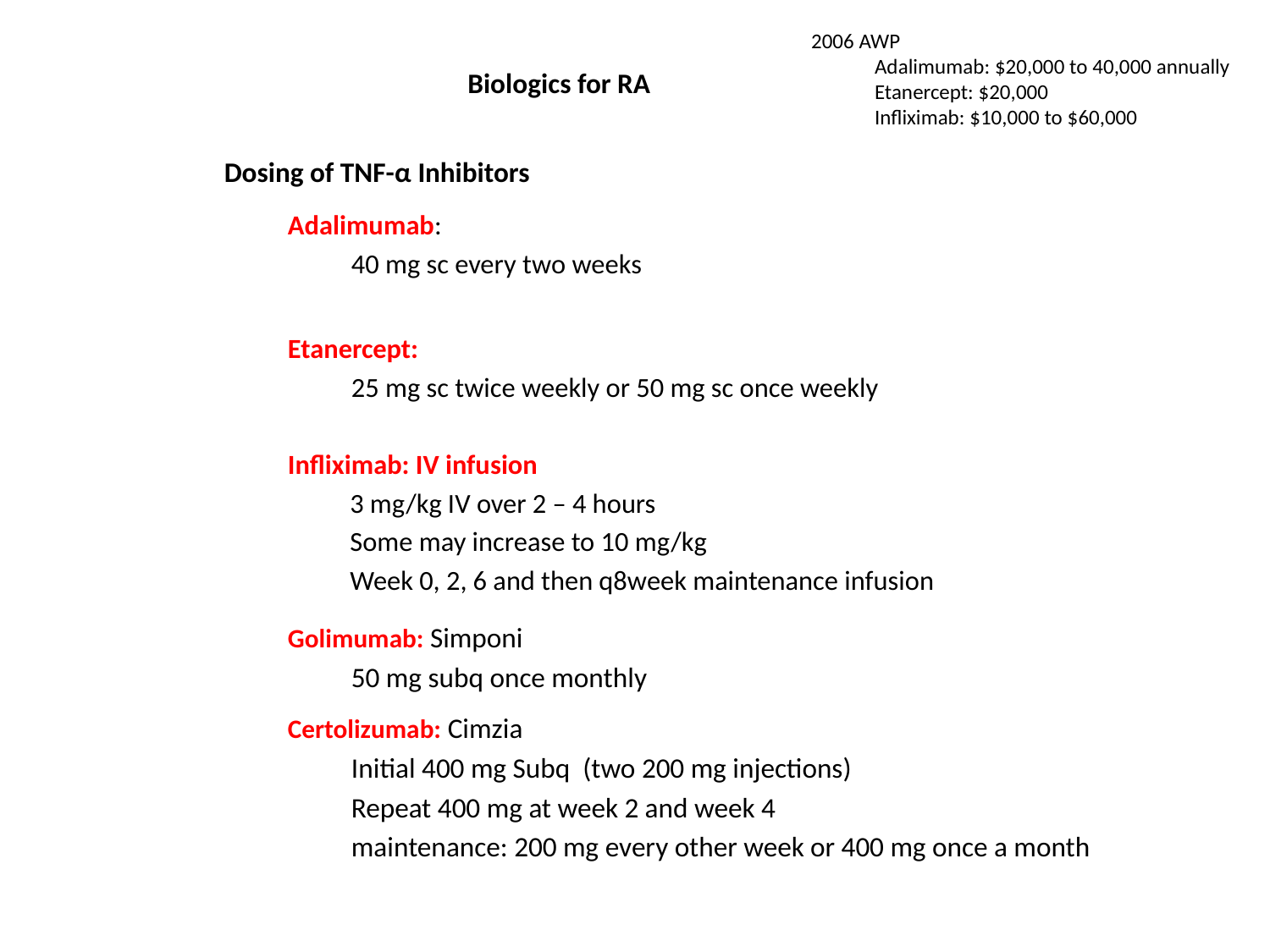

2006 AWP
Adalimumab: $20,000 to 40,000 annually
Etanercept: $20,000
Infliximab: $10,000 to $60,000
Biologics for RA
Dosing of TNF-α Inhibitors
Adalimumab:
40 mg sc every two weeks

Etanercept:
25 mg sc twice weekly or 50 mg sc once weekly

Infliximab: IV infusion
3 mg/kg IV over 2 – 4 hours
Some may increase to 10 mg/kg
Week 0, 2, 6 and then q8week maintenance infusion
Golimumab: Simponi
50 mg subq once monthly
Certolizumab: Cimzia
Initial 400 mg Subq  (two 200 mg injections)
Repeat 400 mg at week 2 and week 4
maintenance: 200 mg every other week or 400 mg once a month